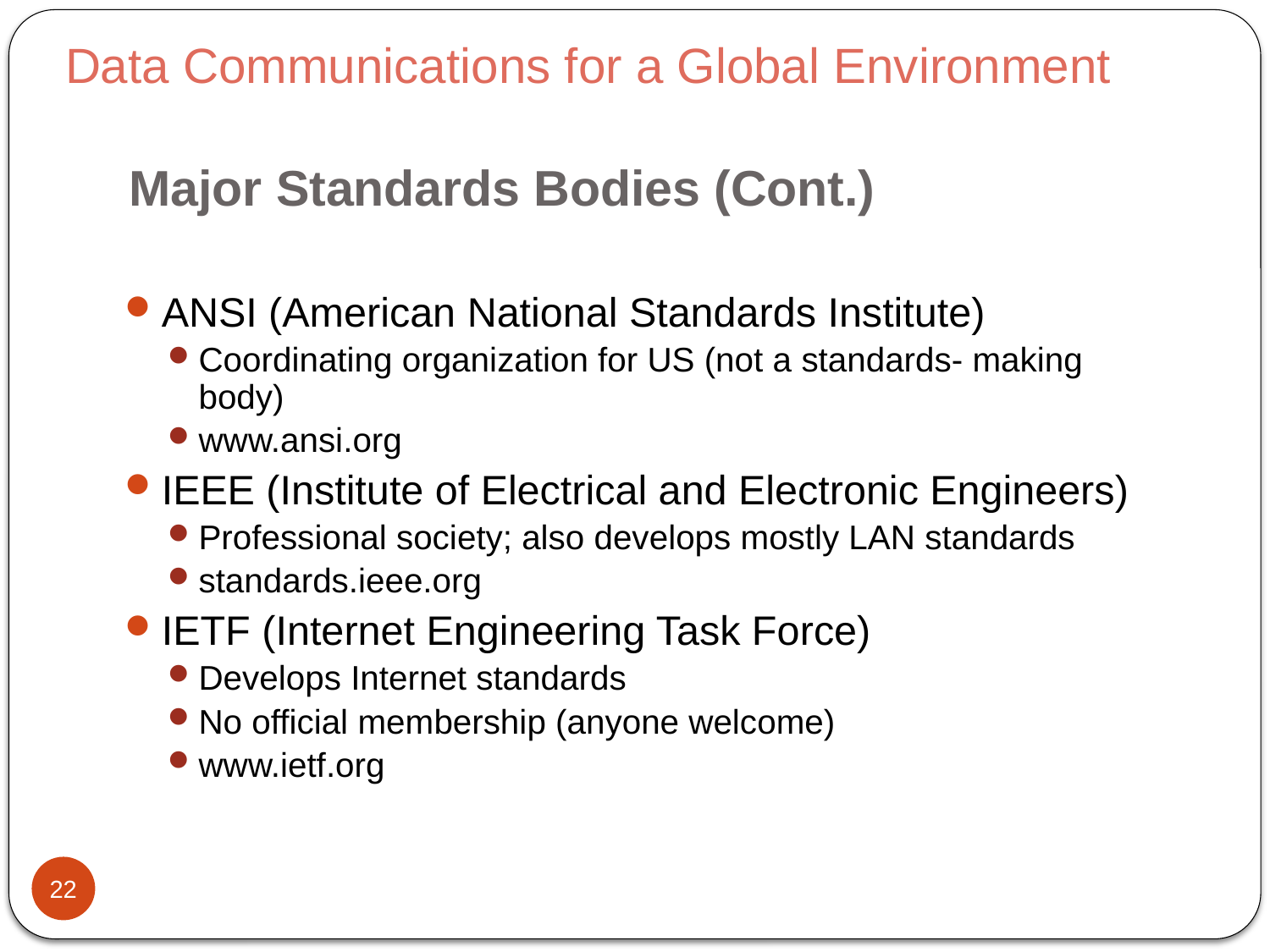

Data Communications for a Global Environment
# Major Standards Bodies (Cont.)
ANSI (American National Standards Institute)
Coordinating organization for US (not a standards- making body)
www.ansi.org
IEEE (Institute of Electrical and Electronic Engineers)
Professional society; also develops mostly LAN standards
standards.ieee.org
IETF (Internet Engineering Task Force)
Develops Internet standards
No official membership (anyone welcome)
www.ietf.org
22
1 - 22
1 - 22
1 - 22